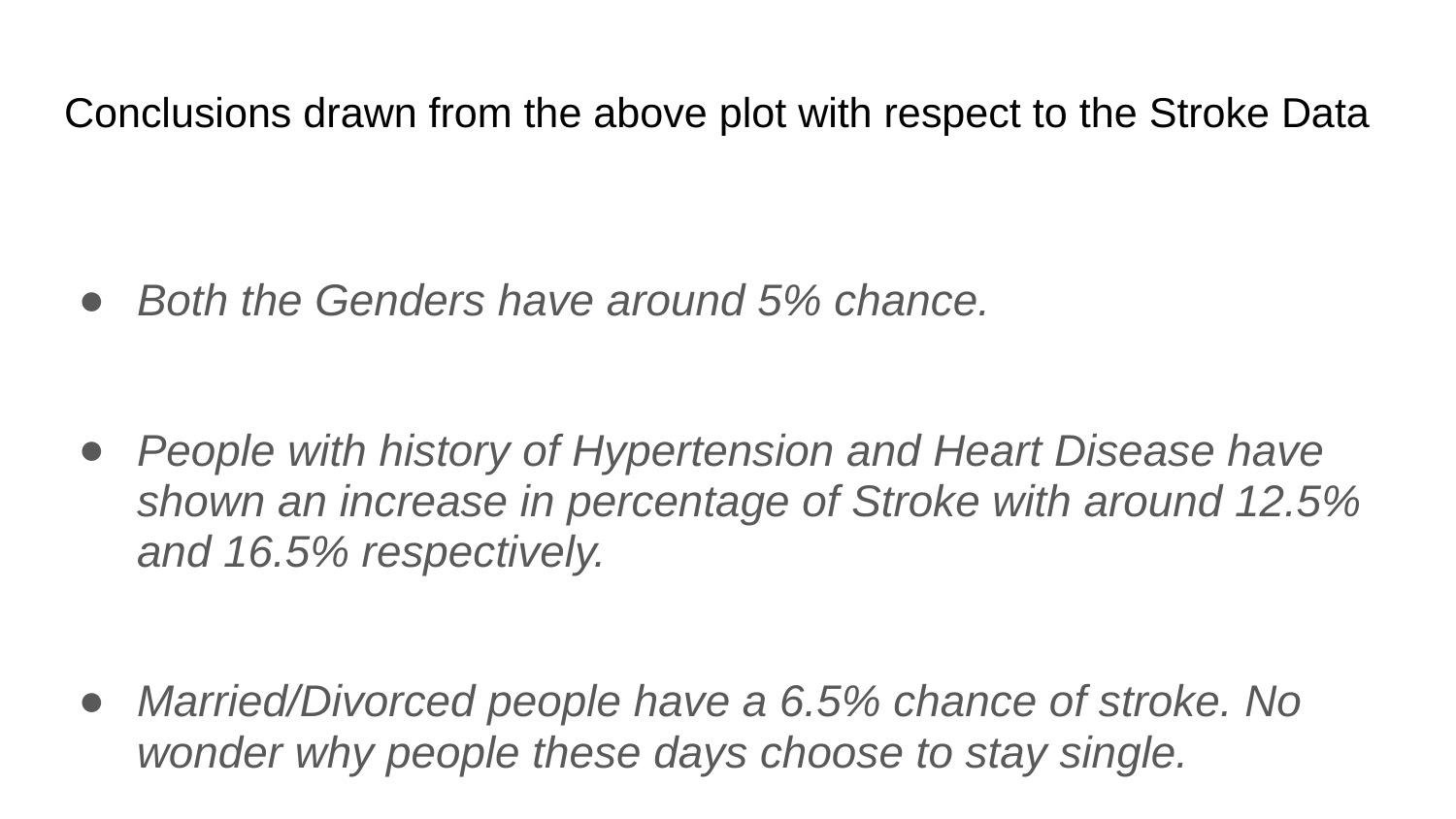

# Conclusions drawn from the above plot with respect to the Stroke Data

Both the Genders have around 5% chance.

People with history of Hypertension and Heart Disease have shown an increase in percentage of Stroke with around 12.5% and 16.5% respectively.

Married/Divorced people have a 6.5% chance of stroke. No wonder why people these days choose to stay single.